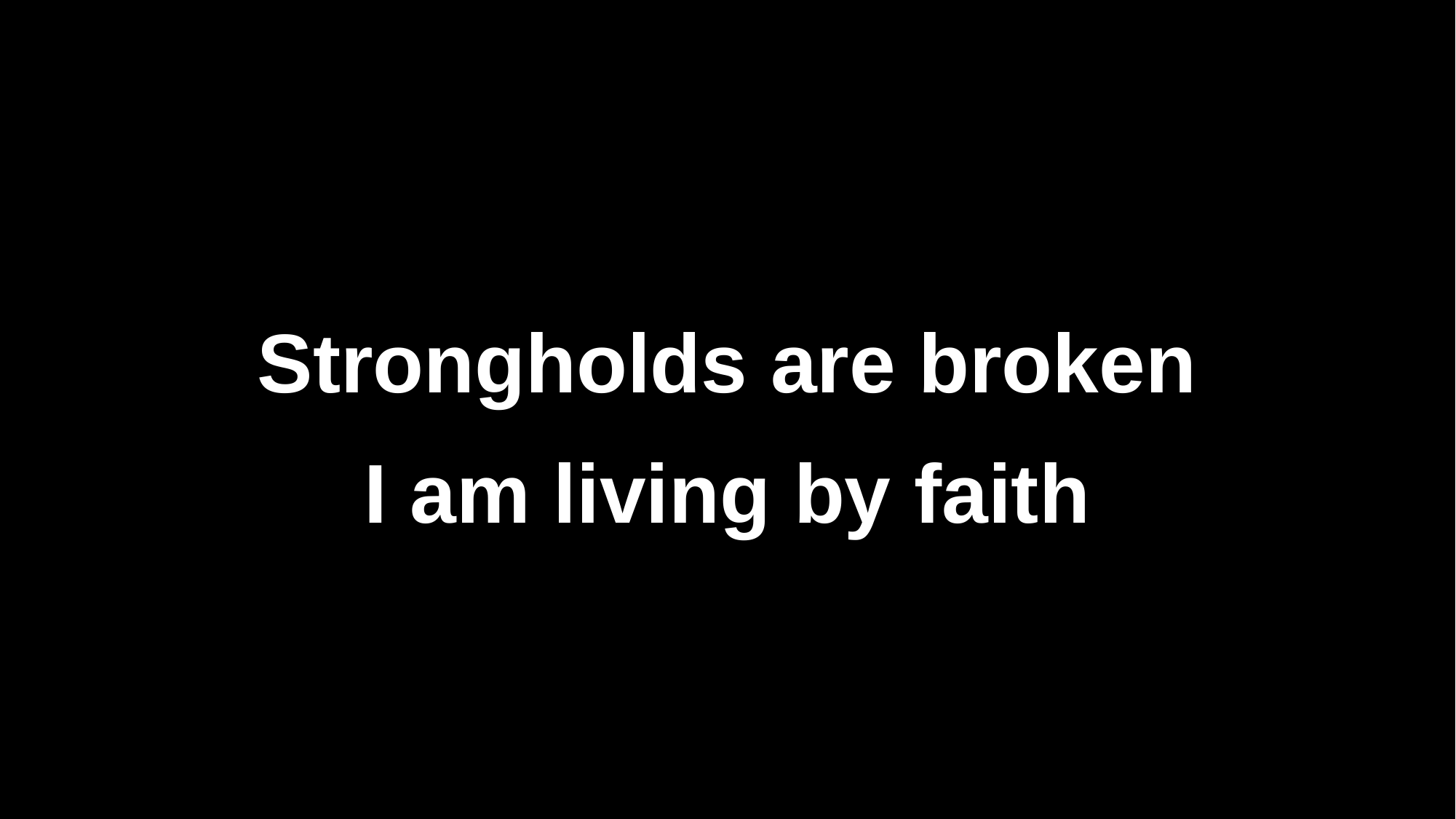

Strongholds are broken
I am living by faith